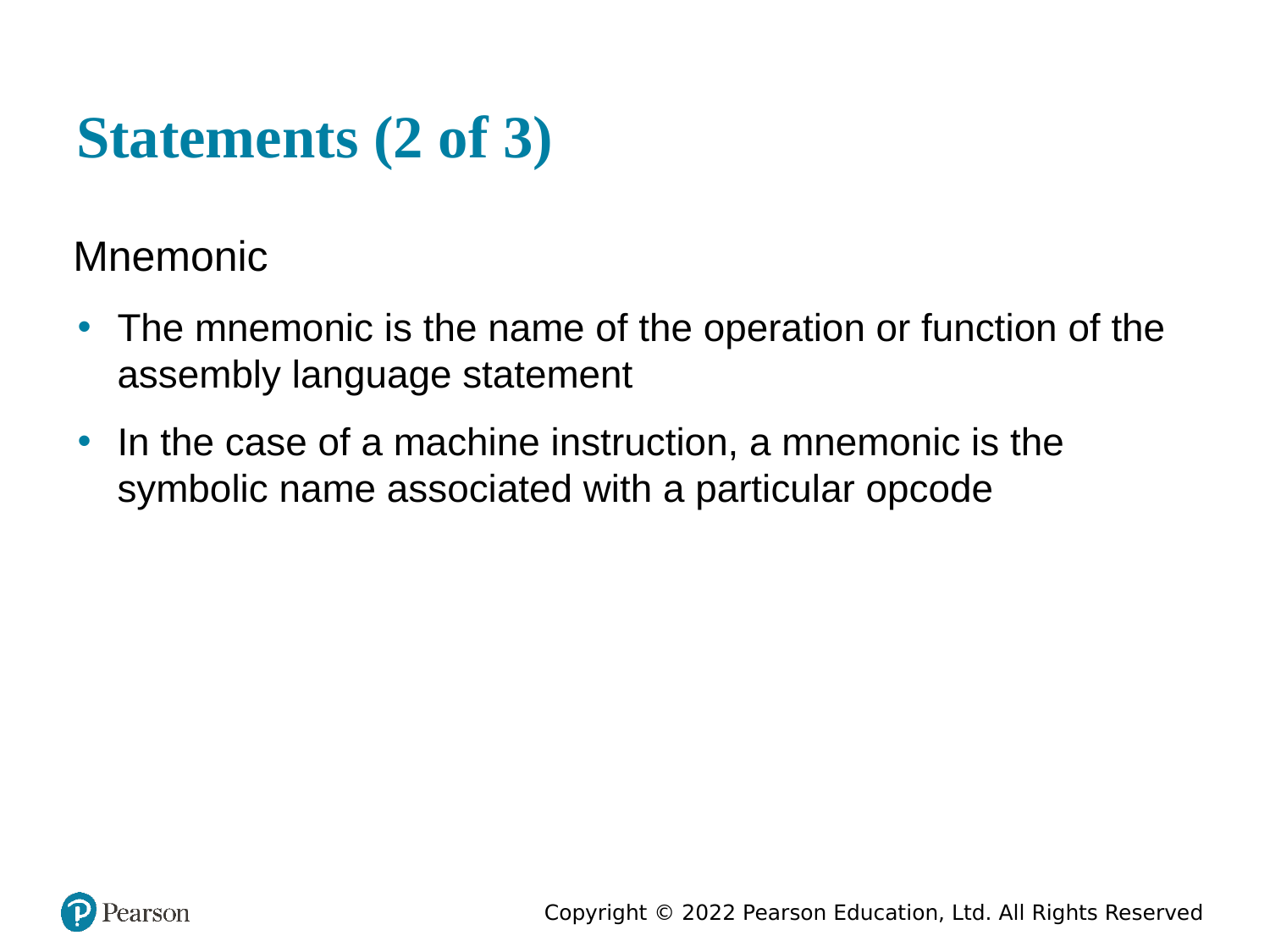

# Statements (2 of 3)
Mnemonic
The mnemonic is the name of the operation or function of the assembly language statement
In the case of a machine instruction, a mnemonic is the symbolic name associated with a particular opcode